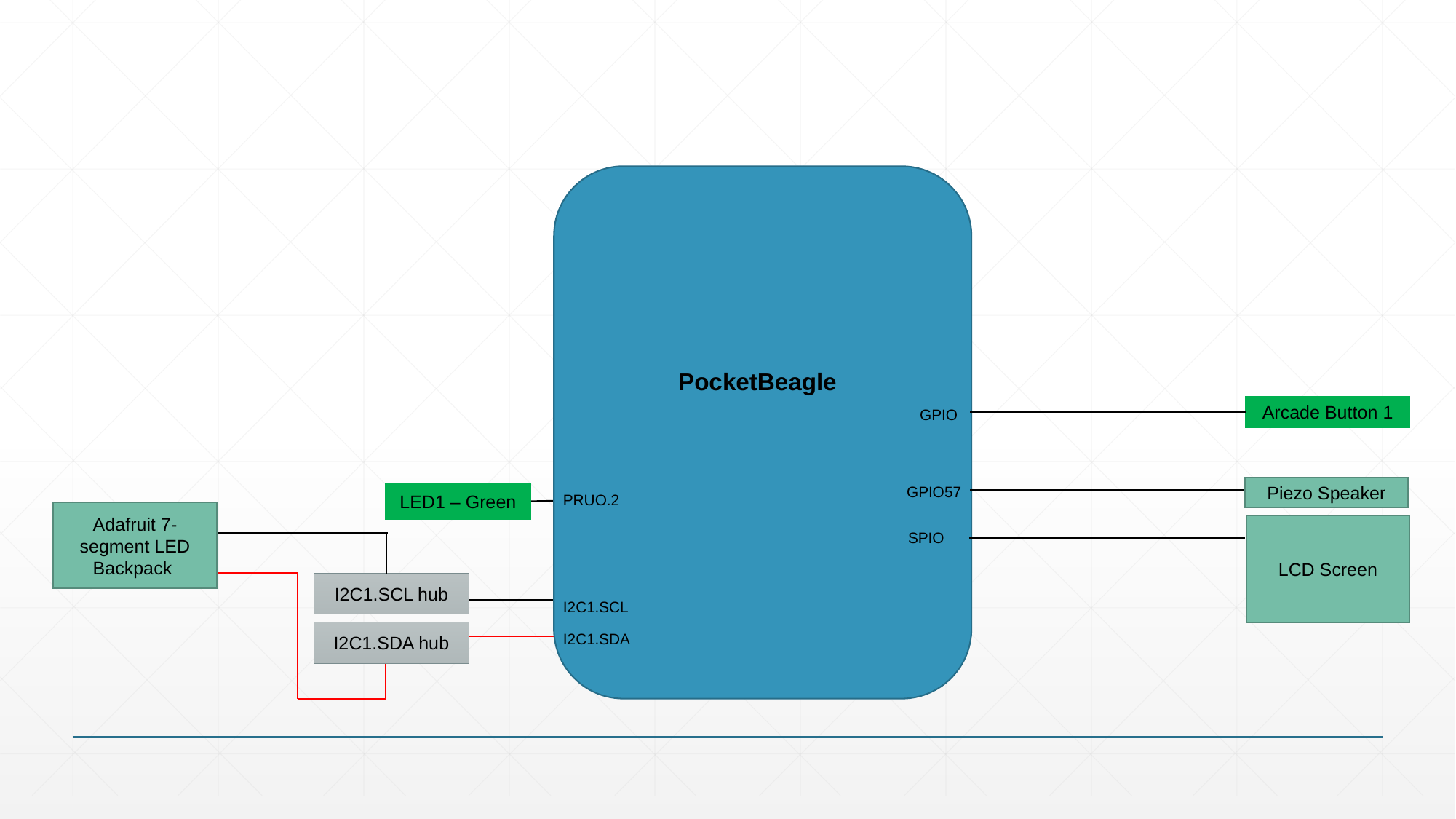

PocketBeagle
Arcade Button 1
GPIO
GPIO57
Piezo Speaker
LED1 – Green
PRUO.2
Adafruit 7-segment LED Backpack
LCD Screen
SPIO
I2C1.SCL hub
I2C1.SCL
I2C1.SDA hub
I2C1.SDA
# System Block Diagram